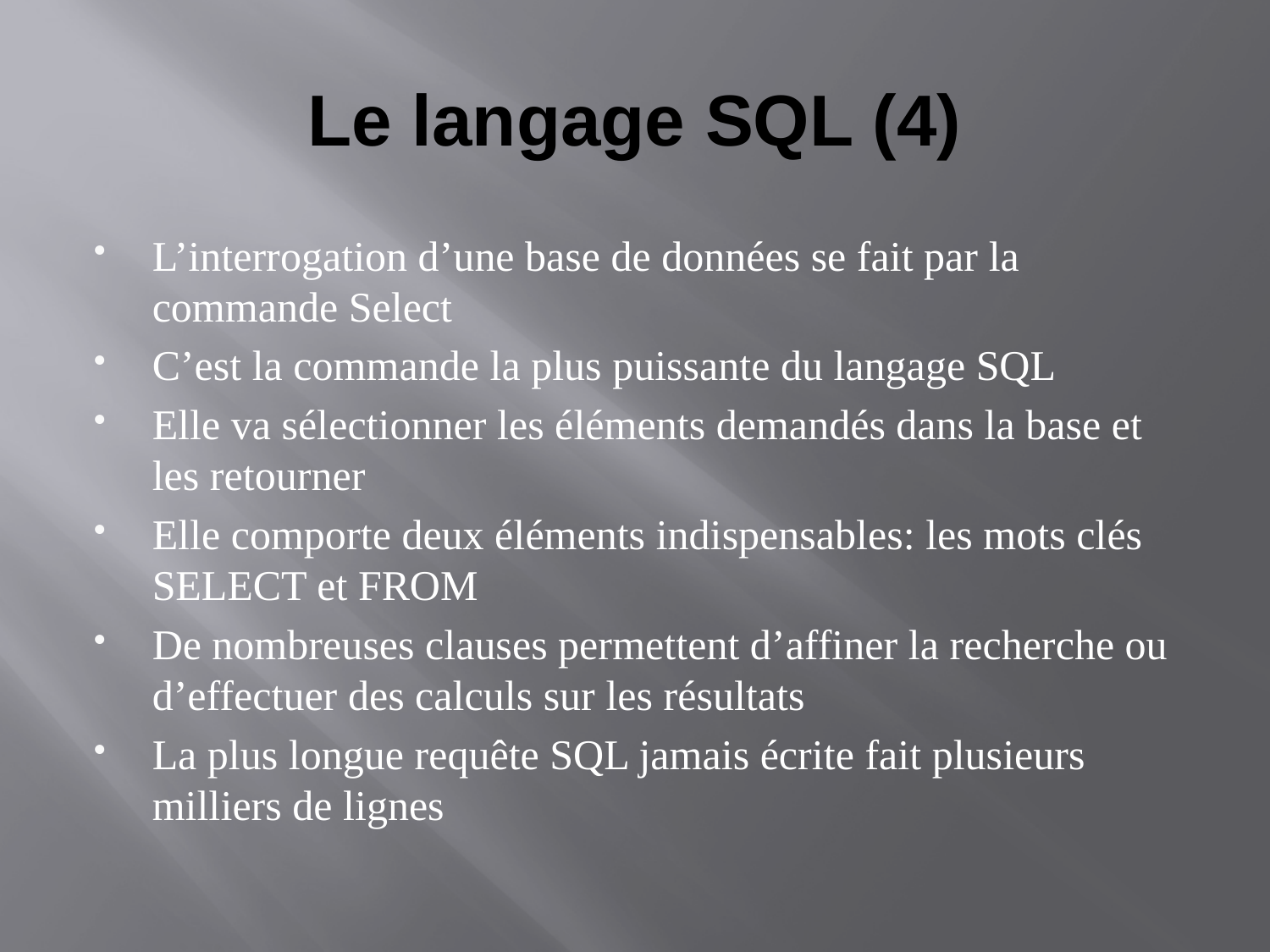

# Le langage SQL (4)
L’interrogation d’une base de données se fait par la commande Select
C’est la commande la plus puissante du langage SQL
Elle va sélectionner les éléments demandés dans la base et les retourner
Elle comporte deux éléments indispensables: les mots clés SELECT et FROM
De nombreuses clauses permettent d’affiner la recherche ou d’effectuer des calculs sur les résultats
La plus longue requête SQL jamais écrite fait plusieurs milliers de lignes